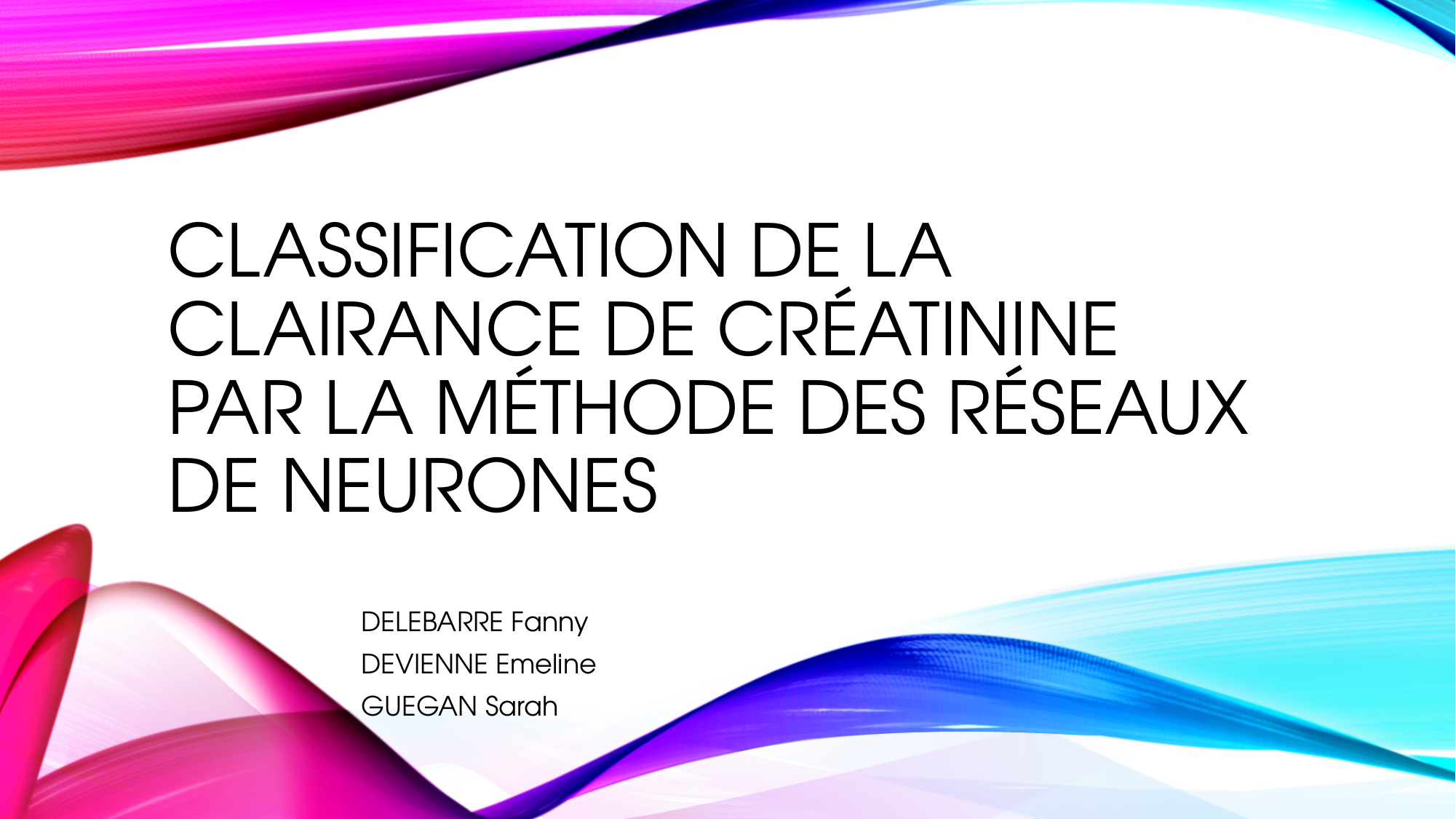

# Classification de la clairance de créatinine par la méthode des réseaux de neurones
DELEBARRE Fanny
DEVIENNE Emeline
GUEGAN Sarah